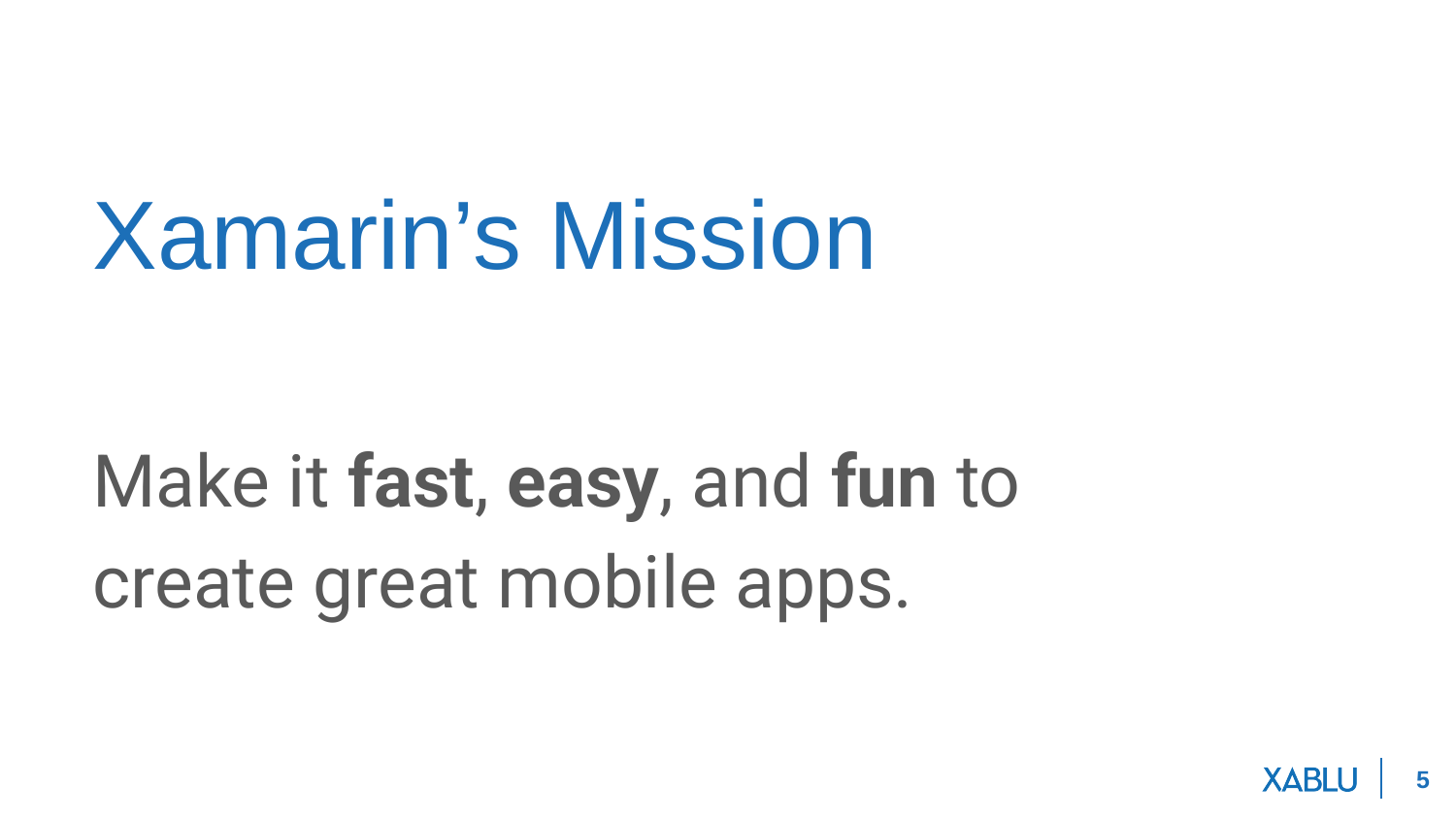

# Xamarin’s Mission

Make it fast, easy, and fun to create great mobile apps.